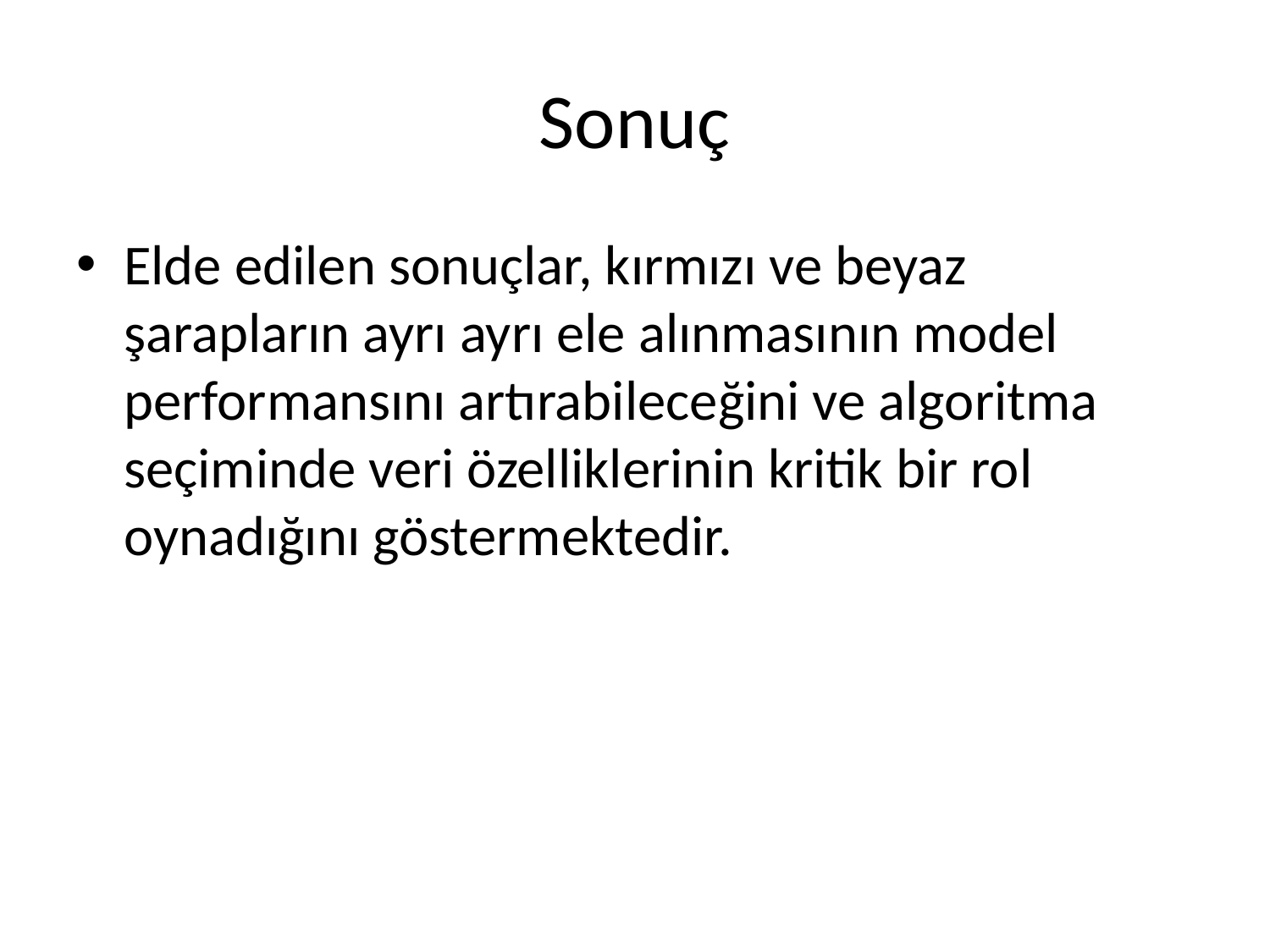

# Sonuç
Elde edilen sonuçlar, kırmızı ve beyaz şarapların ayrı ayrı ele alınmasının model performansını artırabileceğini ve algoritma seçiminde veri özelliklerinin kritik bir rol oynadığını göstermektedir.